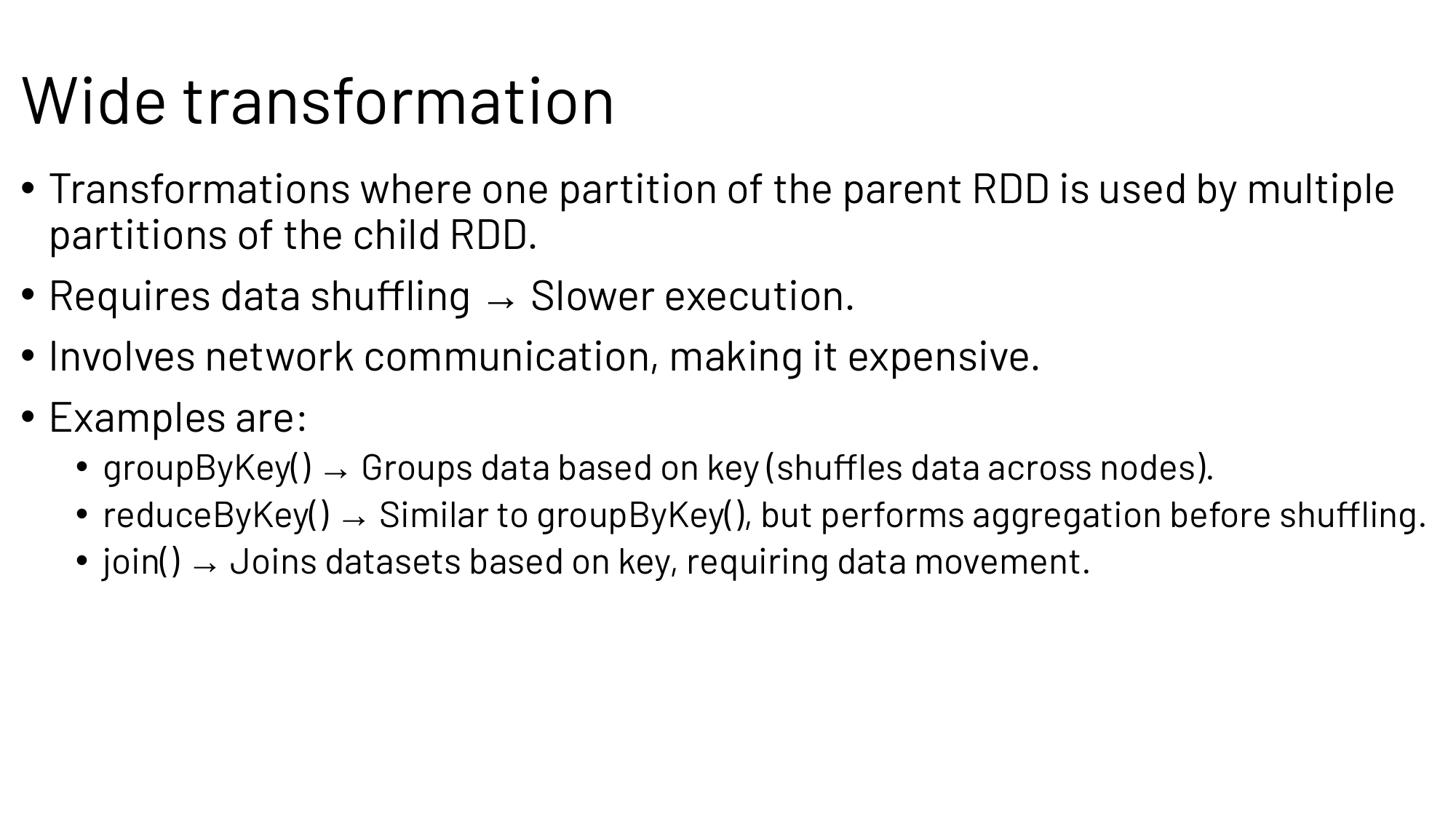

# Wide transformation
Transformations where one partition of the parent RDD is used by multiple partitions of the child RDD.
Requires data shuffling → Slower execution.
Involves network communication, making it expensive.
Examples are:
groupByKey() → Groups data based on key (shuffles data across nodes).
reduceByKey() → Similar to groupByKey(), but performs aggregation before shuffling.
join() → Joins datasets based on key, requiring data movement.